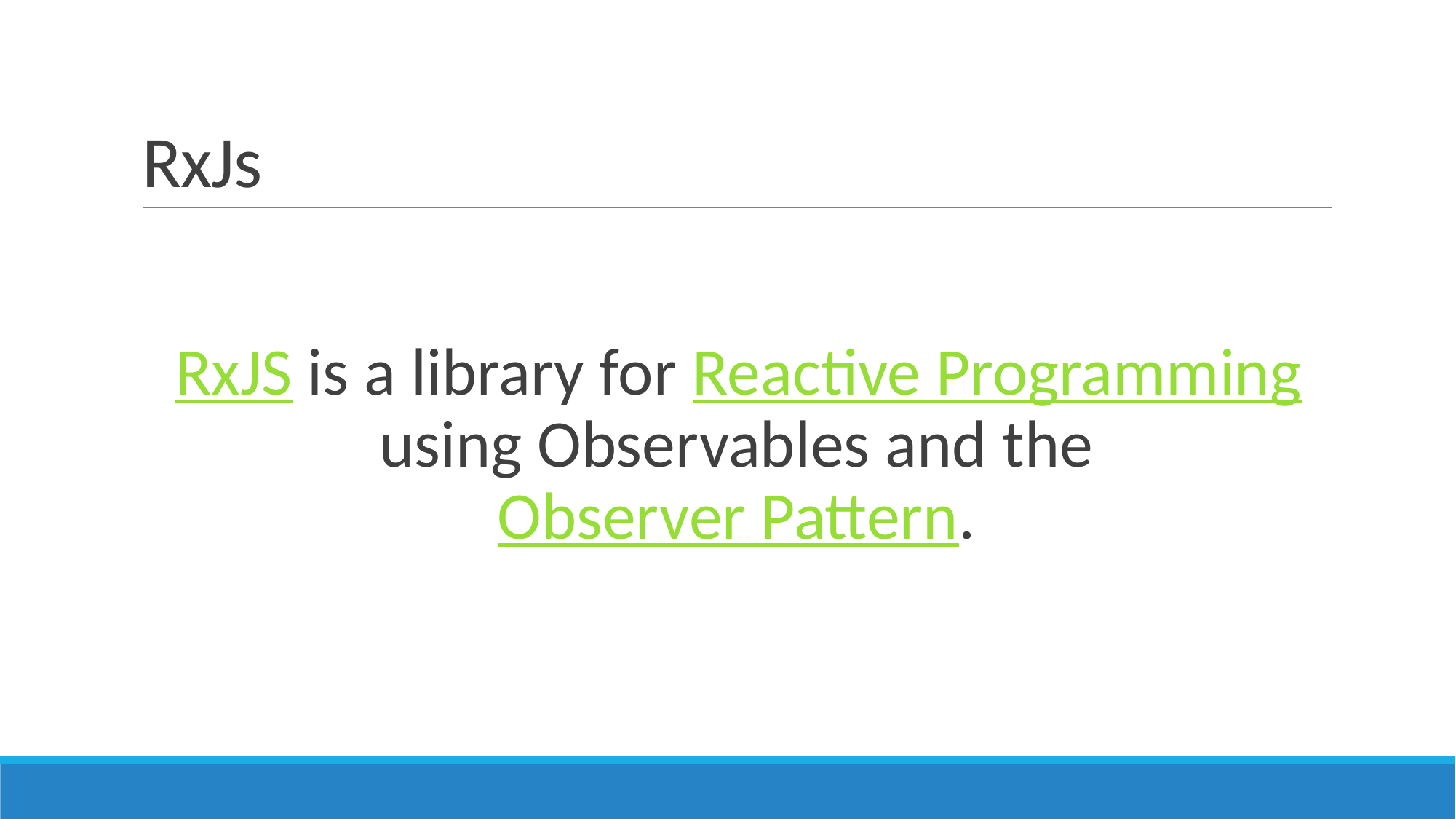

# RxJs

RxJS is a library for Reactive Programming using Observables and the Observer Pattern.